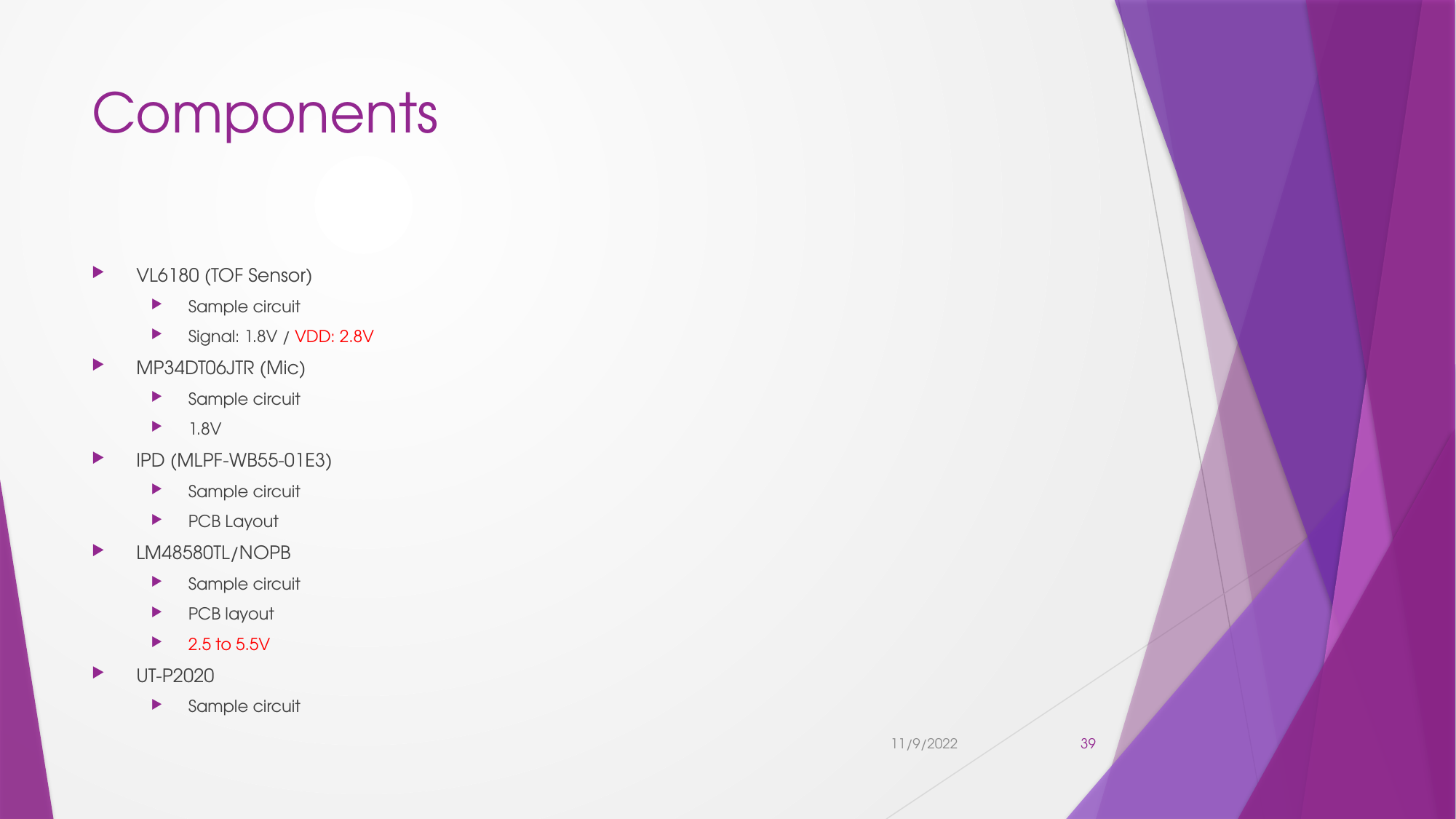

# Components
VL6180 (TOF Sensor)
Sample circuit
Signal: 1.8V / VDD: 2.8V
MP34DT06JTR (Mic)
Sample circuit
1.8V
IPD (MLPF-WB55-01E3)
Sample circuit
PCB Layout
LM48580TL/NOPB
Sample circuit
PCB layout
2.5 to 5.5V
UT-P2020
Sample circuit

11/9/2022
39